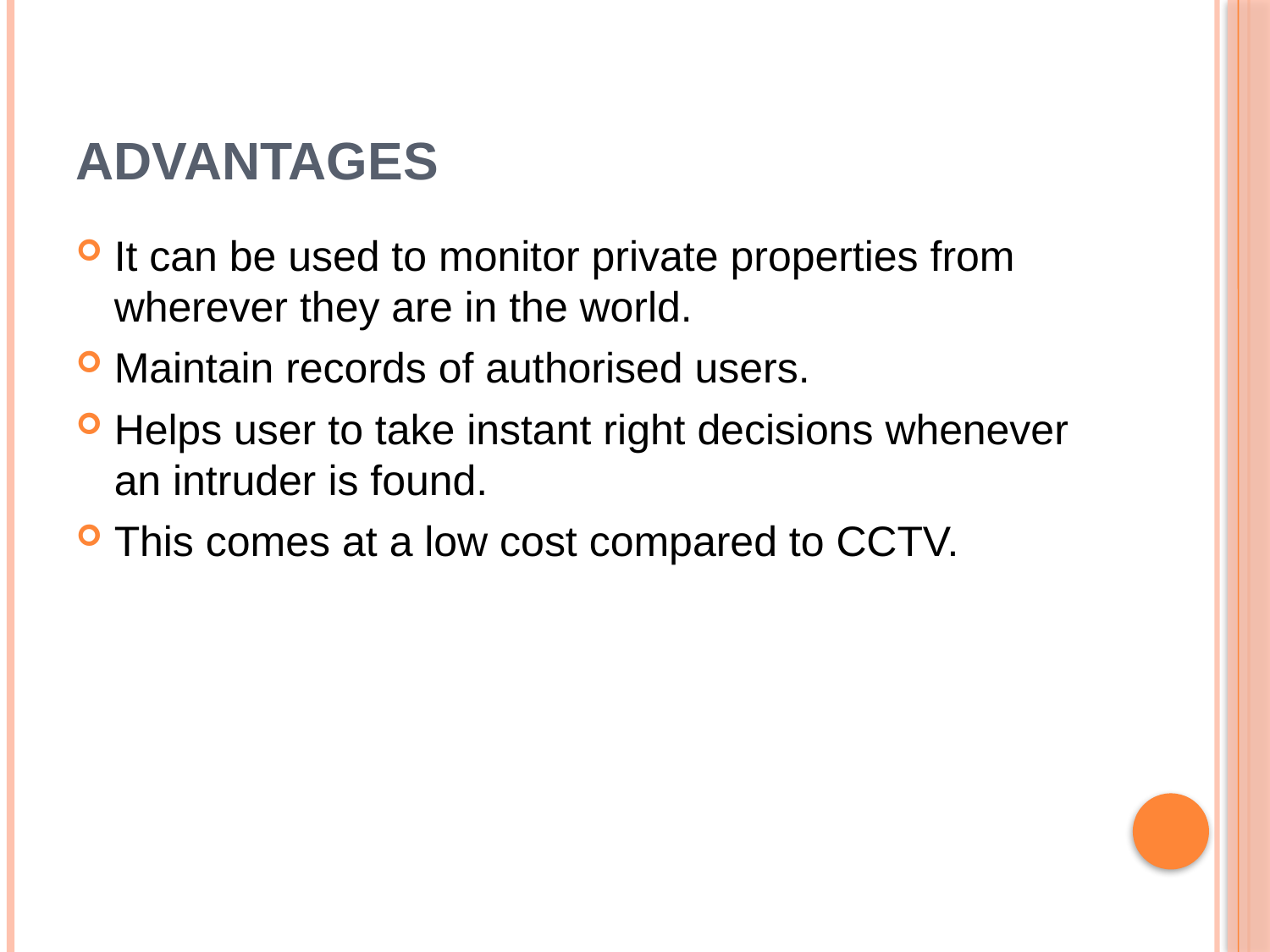

# Advantages
It can be used to monitor private properties from wherever they are in the world.
Maintain records of authorised users.
Helps user to take instant right decisions whenever an intruder is found.
This comes at a low cost compared to CCTV.